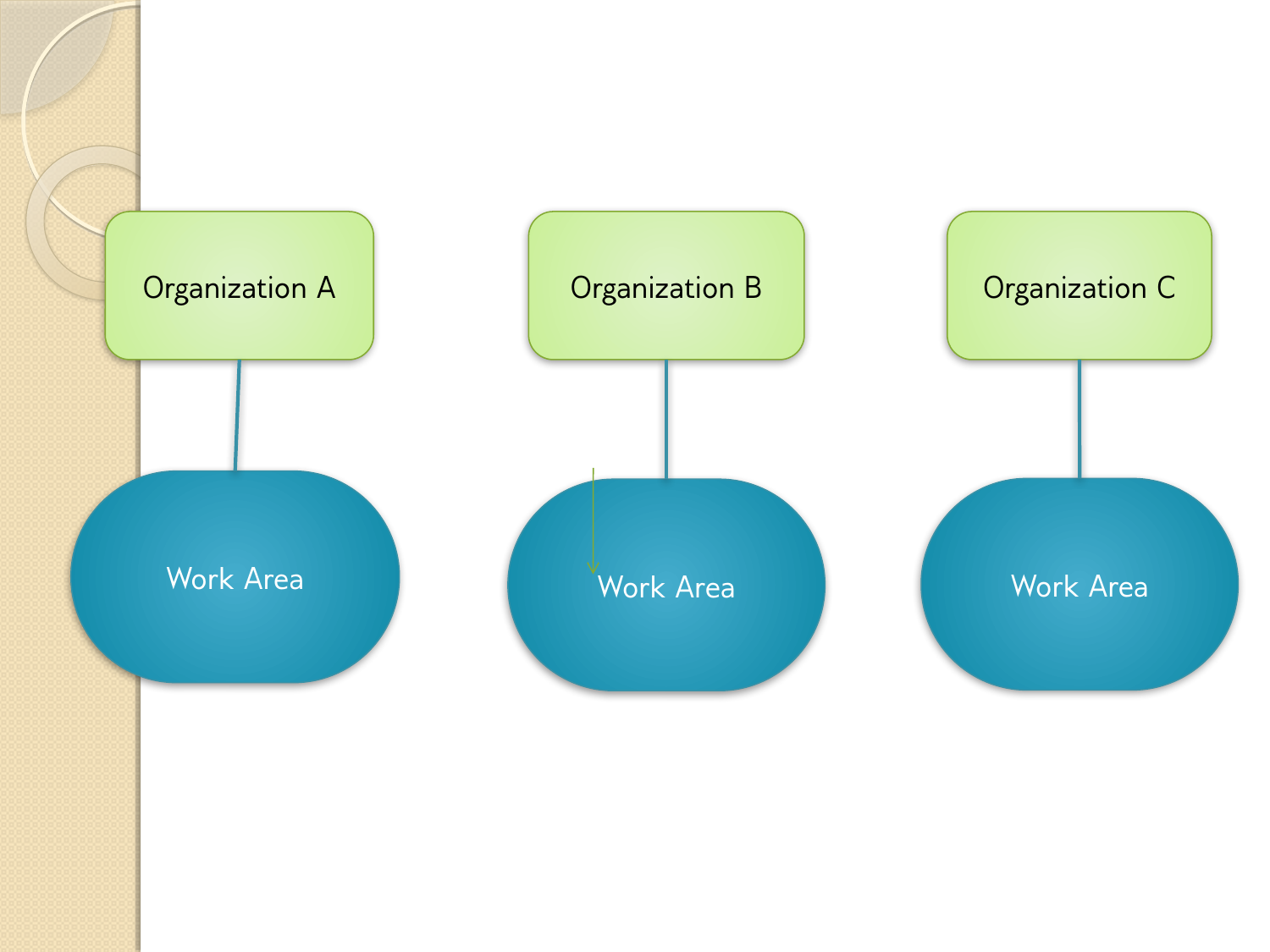

Organization A
Organization B
Organization C
Work Area
Work Area
Work Area